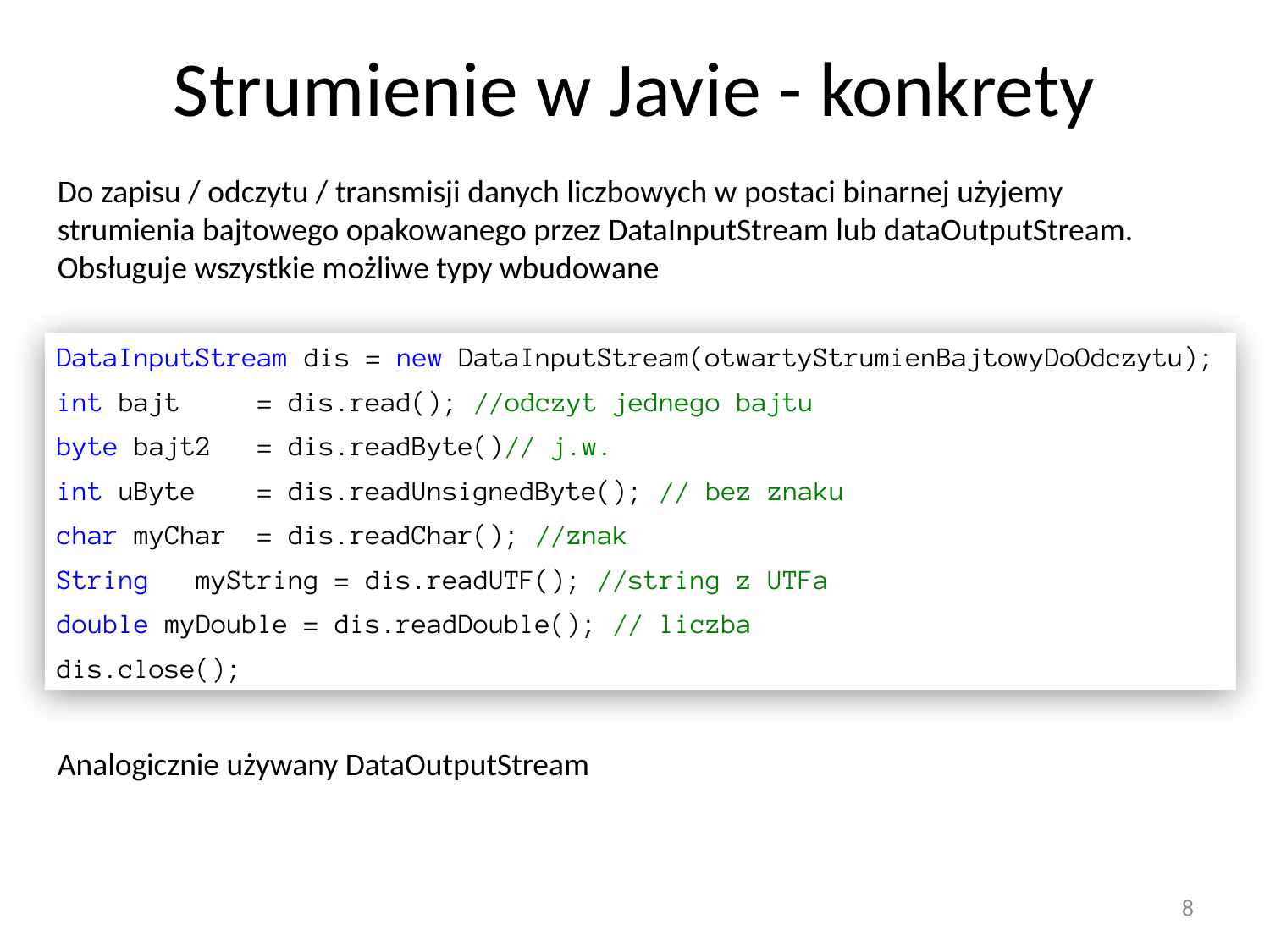

# Strumienie w Javie - konkrety
Do zapisu / odczytu / transmisji danych liczbowych w postaci binarnej użyjemy strumienia bajtowego opakowanego przez DataInputStream lub dataOutputStream.
Obsługuje wszystkie możliwe typy wbudowane
DataInputStream dis = new DataInputStream(otwartyStrumienBajtowyDoOdczytu);
int bajt     = dis.read(); //odczyt jednego bajtu
byte bajt2   = dis.readByte()// j.w.
int uByte    = dis.readUnsignedByte(); // bez znaku
char myChar  = dis.readChar(); //znak
String   myString = dis.readUTF(); //string z UTFa
double myDouble = dis.readDouble(); // liczba
dis.close();
Analogicznie używany DataOutputStream
8